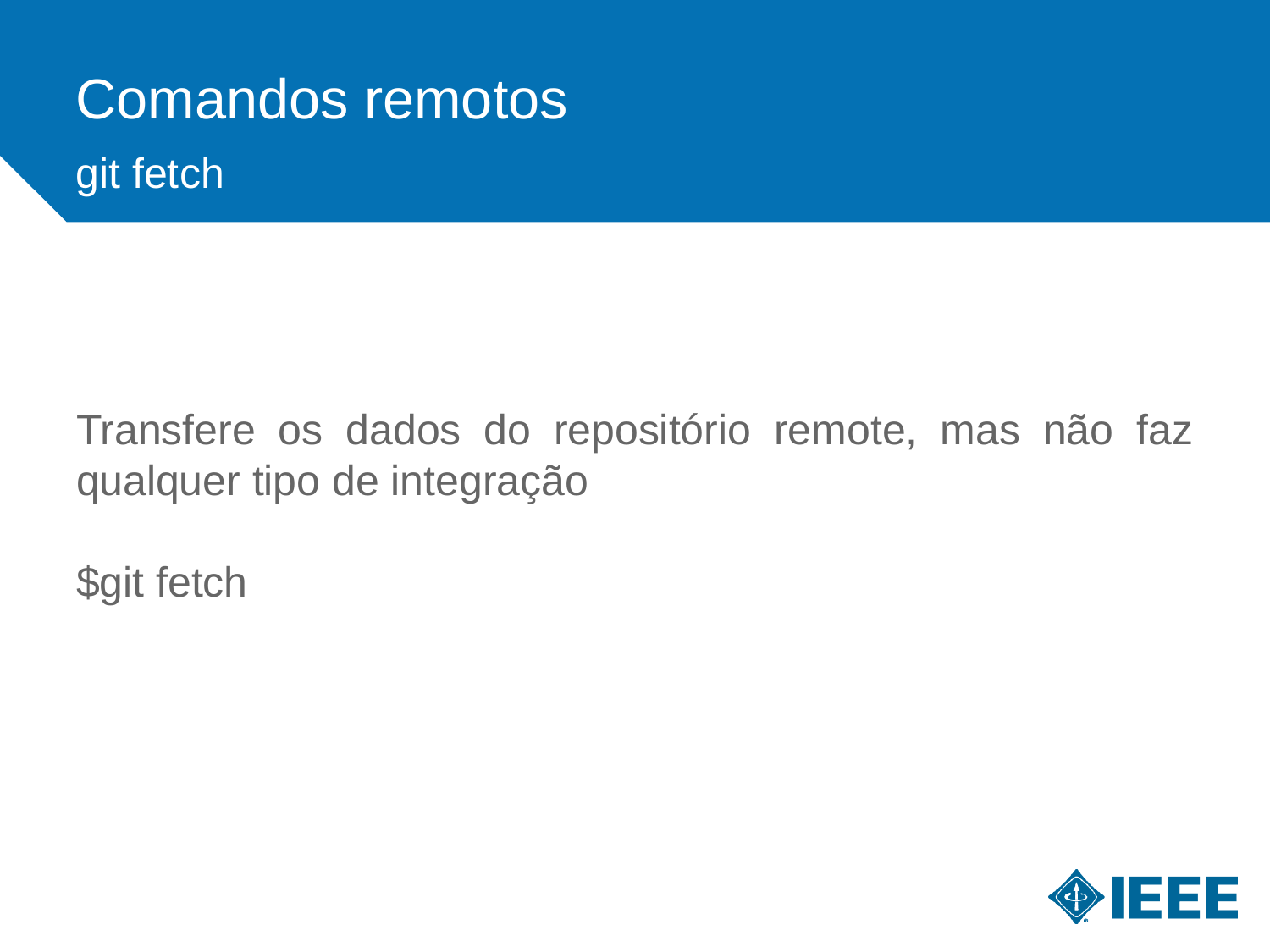

Comandos remotos
git fetch
Transfere os dados do repositório remote, mas não faz qualquer tipo de integração

$git fetch